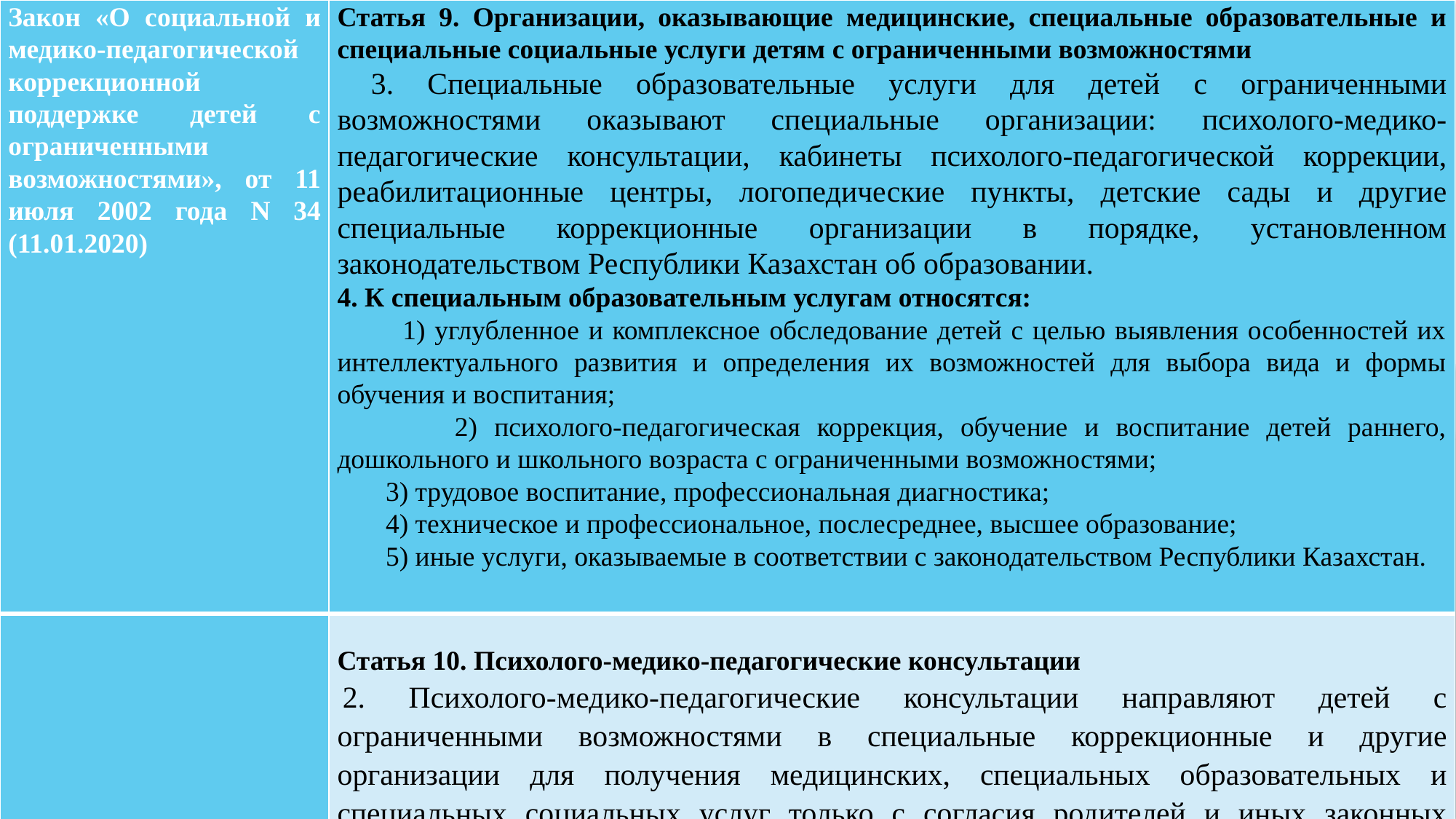

| Закон «О социальной и медико-педагогической коррекционной поддержке детей с ограниченными возможностями», от 11 июля 2002 года N 34 (11.01.2020) | Статья 9. Организации, оказывающие медицинские, специальные образовательные и специальные социальные услуги детям с ограниченными возможностями 3. Специальные образовательные услуги для детей с ограниченными возможностями оказывают специальные организации: психолого-медико-педагогические консультации, кабинеты психолого-педагогической коррекции, реабилитационные центры, логопедические пункты, детские сады и другие специальные коррекционные организации в порядке, установленном законодательством Республики Казахстан об образовании. 4. К специальным образовательным услугам относятся: 1) углубленное и комплексное обследование детей с целью выявления особенностей их интеллектуального развития и определения их возможностей для выбора вида и формы обучения и воспитания; 2) психолого-педагогическая коррекция, обучение и воспитание детей раннего, дошкольного и школьного возраста с ограниченными возможностями; 3) трудовое воспитание, профессиональная диагностика; 4) техническое и профессиональное, послесреднее, высшее образование; 5) иные услуги, оказываемые в соответствии с законодательством Республики Казахстан. |
| --- | --- |
|  | Статья 10. Психолого-медико-педагогические консультации  2. Психолого-медико-педагогические консультации направляют детей с ограниченными возможностями в специальные коррекционные и другие организации для получения медицинских, специальных образовательных и специальных социальных услуг только с согласия родителей и иных законных представителей. |